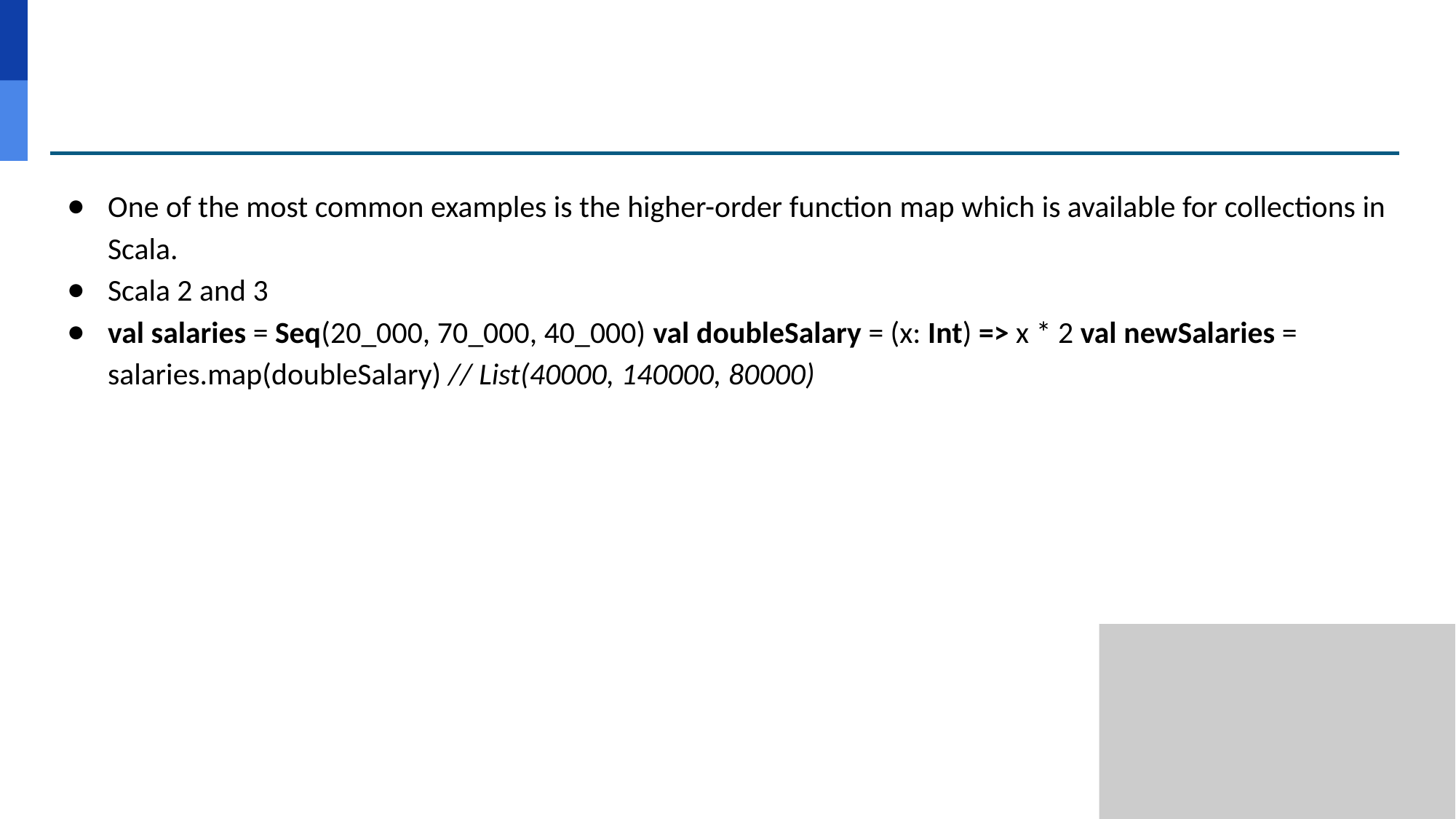

#
One of the most common examples is the higher-order function map which is available for collections in Scala.
Scala 2 and 3
val salaries = Seq(20_000, 70_000, 40_000) val doubleSalary = (x: Int) => x * 2 val newSalaries = salaries.map(doubleSalary) // List(40000, 140000, 80000)